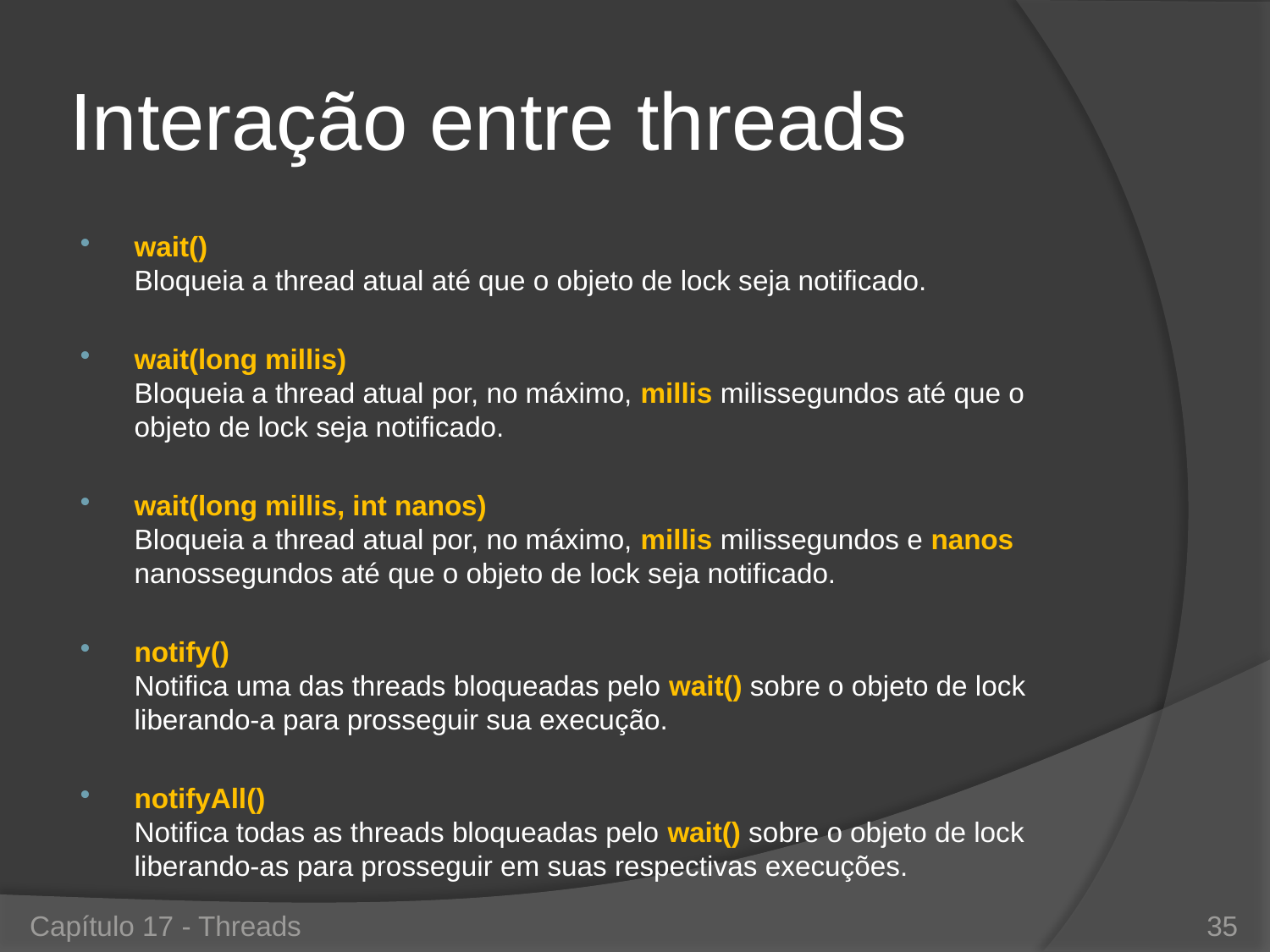

# Interação entre threads
wait()
Bloqueia a thread atual até que o objeto de lock seja notificado.

wait(long millis)
Bloqueia a thread atual por, no máximo, millis milissegundos até que o objeto de lock seja notificado.

wait(long millis, int nanos)
Bloqueia a thread atual por, no máximo, millis milissegundos e nanos nanossegundos até que o objeto de lock seja notificado.

notify()
Notifica uma das threads bloqueadas pelo wait() sobre o objeto de lock liberando-a para prosseguir sua execução.

notifyAll()
Notifica todas as threads bloqueadas pelo wait() sobre o objeto de lock liberando-as para prosseguir em suas respectivas execuções.

Capítulo 17 - Threads
35